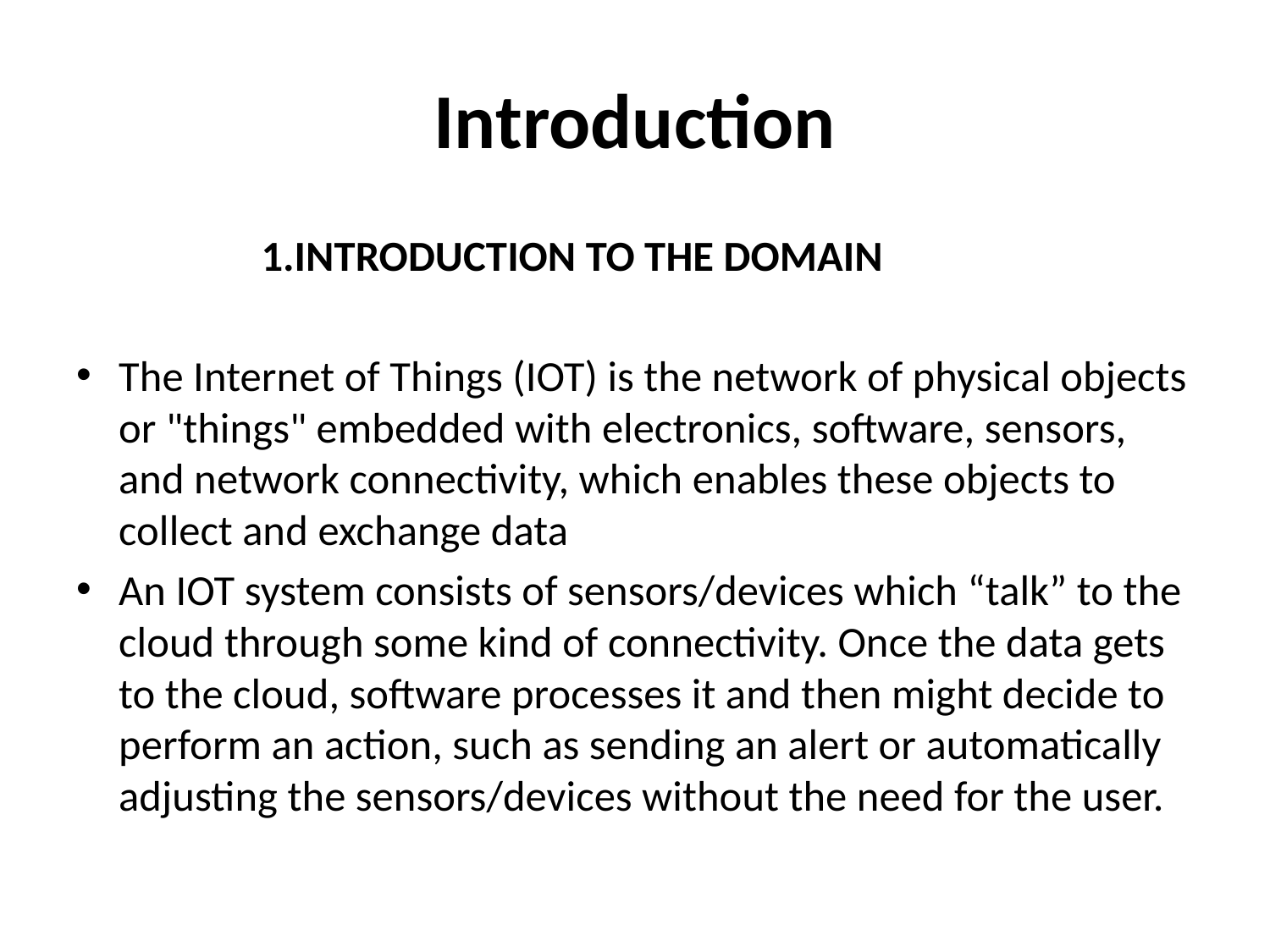

# Introduction
                   1.INTRODUCTION TO THE DOMAIN

The Internet of Things (IOT) is the network of physical objects or "things" embedded with electronics, software, sensors, and network connectivity, which enables these objects to collect and exchange data
An IOT system consists of sensors/devices which “talk” to the cloud through some kind of connectivity. Once the data gets to the cloud, software processes it and then might decide to perform an action, such as sending an alert or automatically adjusting the sensors/devices without the need for the user.